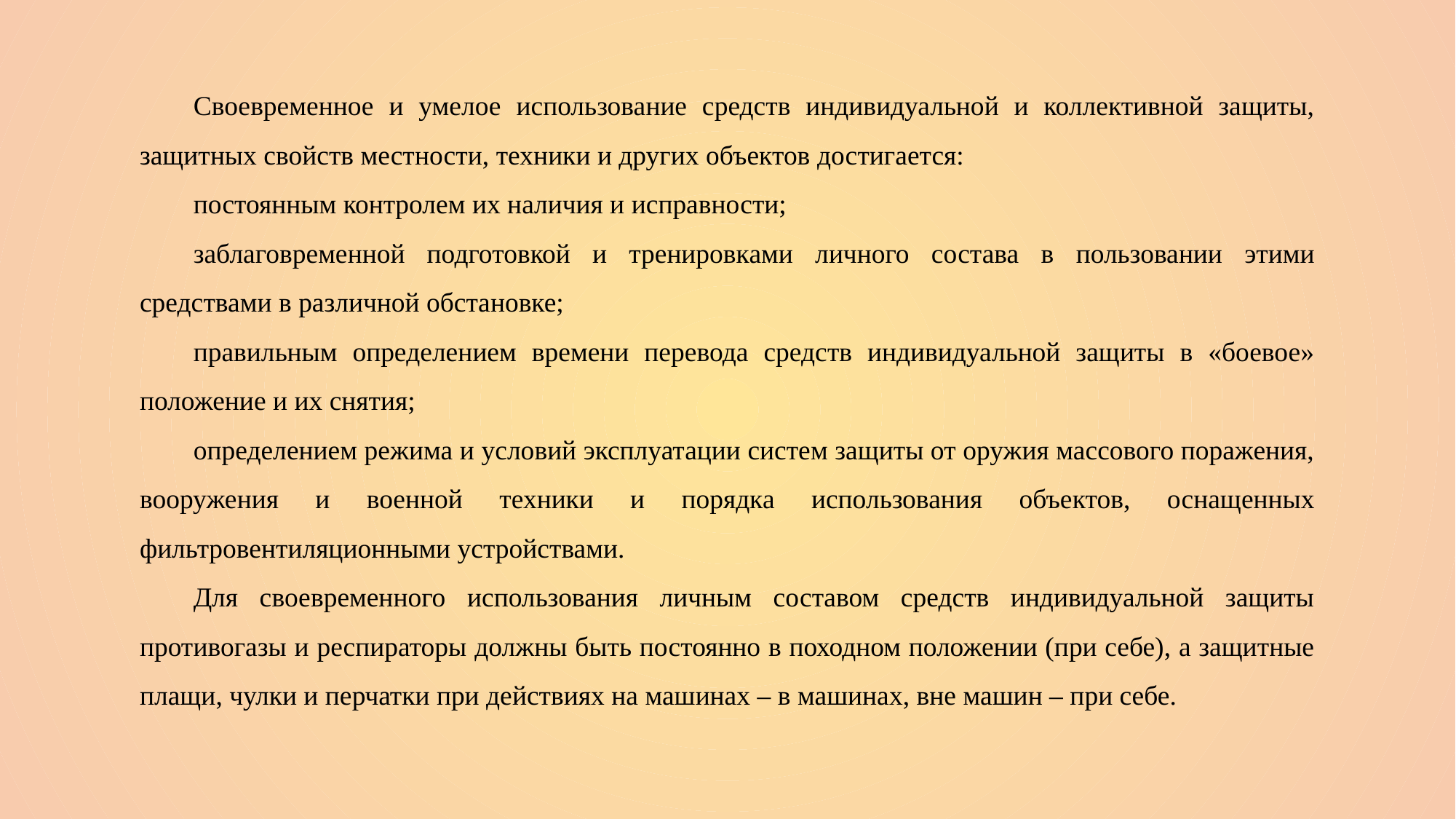

Своевременное и умелое использование средств индивидуальной и коллективной защиты, защитных свойств местности, техники и других объектов достигается:
постоянным контролем их наличия и исправности;
заблаговременной подготовкой и тренировками личного состава в пользовании этими средствами в различной обстановке;
правильным определением времени перевода средств индивидуальной защиты в «боевое» положение и их снятия;
определением режима и условий эксплуатации систем защиты от оружия массового поражения, вооружения и военной техники и порядка использования объектов, оснащенных фильтровентиляционными устройствами.
Для своевременного использования личным составом средств индивидуальной защиты противогазы и респираторы должны быть постоянно в походном положении (при себе), а защитные плащи, чулки и перчатки при действиях на машинах – в машинах, вне машин – при себе.